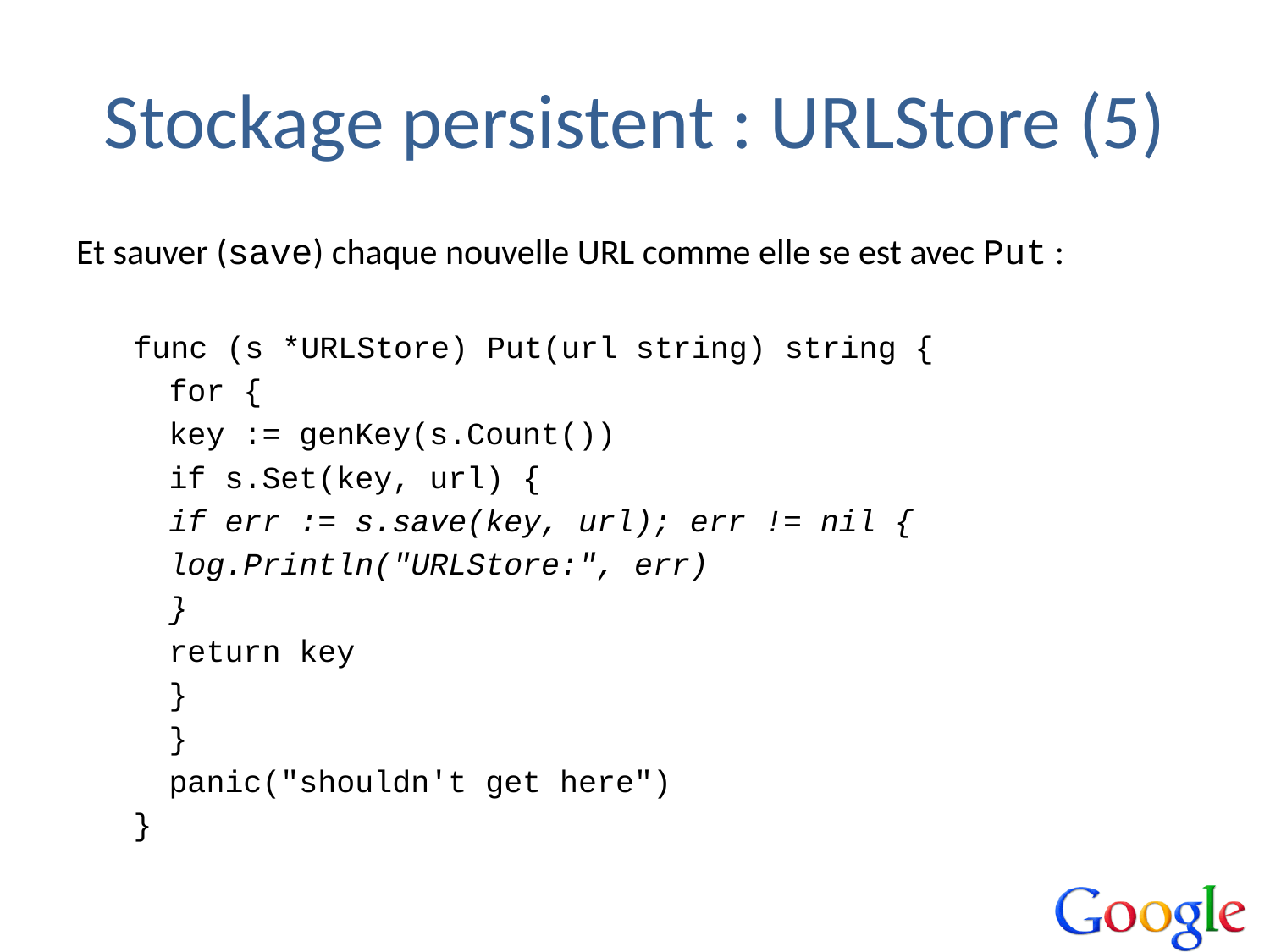

# Stockage persistent : URLStore (5)
Et sauver (save) chaque nouvelle URL comme elle se est avec Put :

func (s *URLStore) Put(url string) string {
	for {
		key := genKey(s.Count())
		if s.Set(key, url) {
			if err := s.save(key, url); err != nil {
				log.Println("URLStore:", err)
			}
			return key
		}
	}
	panic("shouldn't get here")
}